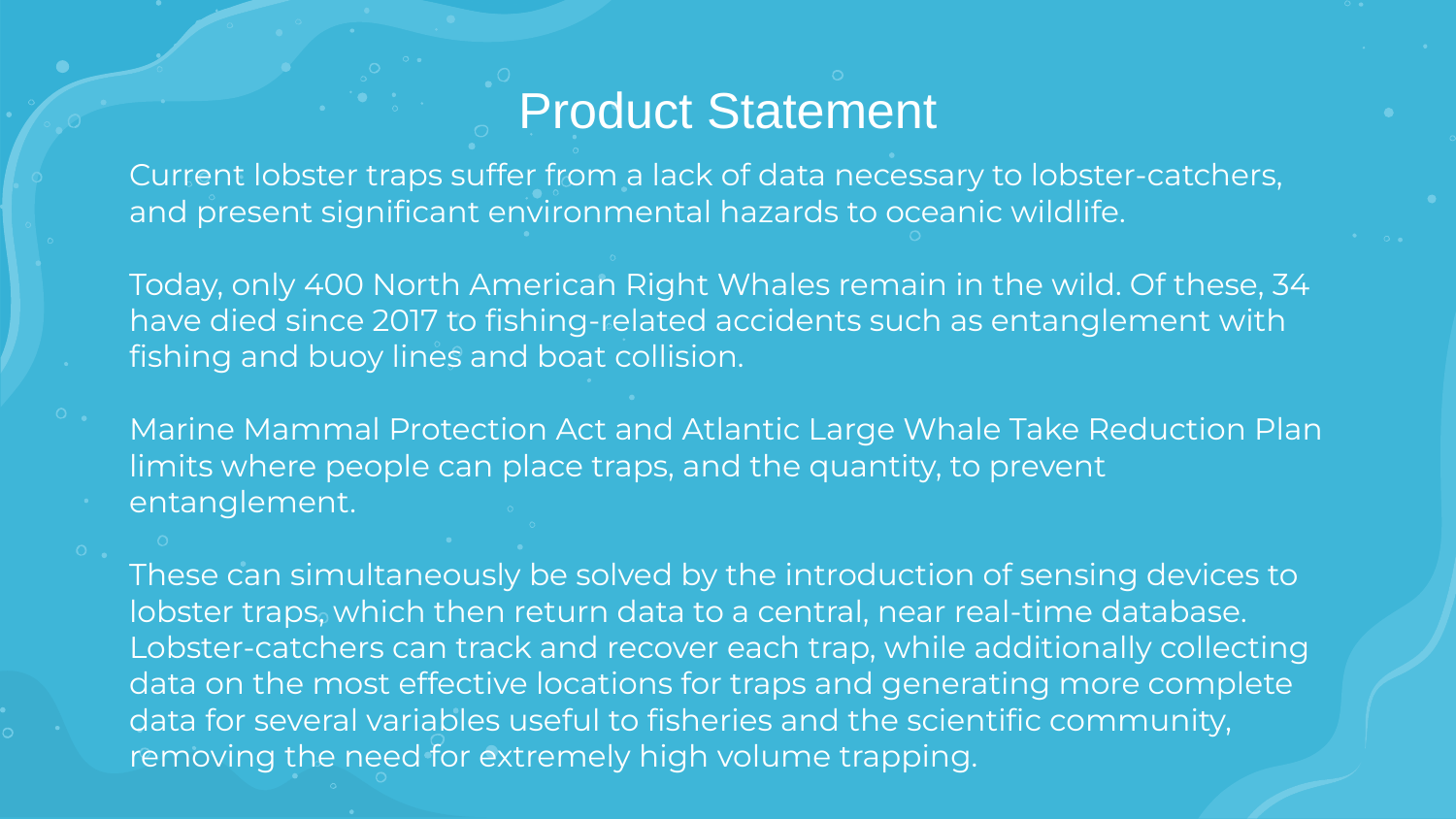

# Product Statement
Current lobster traps suffer from a lack of data necessary to lobster-catchers, and present significant environmental hazards to oceanic wildlife.

Today, only 400 North American Right Whales remain in the wild. Of these, 34 have died since 2017 to fishing-related accidents such as entanglement with fishing and buoy lines and boat collision.

Marine Mammal Protection Act and Atlantic Large Whale Take Reduction Plan limits where people can place traps, and the quantity, to prevent entanglement.

These can simultaneously be solved by the introduction of sensing devices to lobster traps, which then return data to a central, near real-time database. Lobster-catchers can track and recover each trap, while additionally collecting data on the most effective locations for traps and generating more complete data for several variables useful to fisheries and the scientific community, removing the need for extremely high volume trapping.